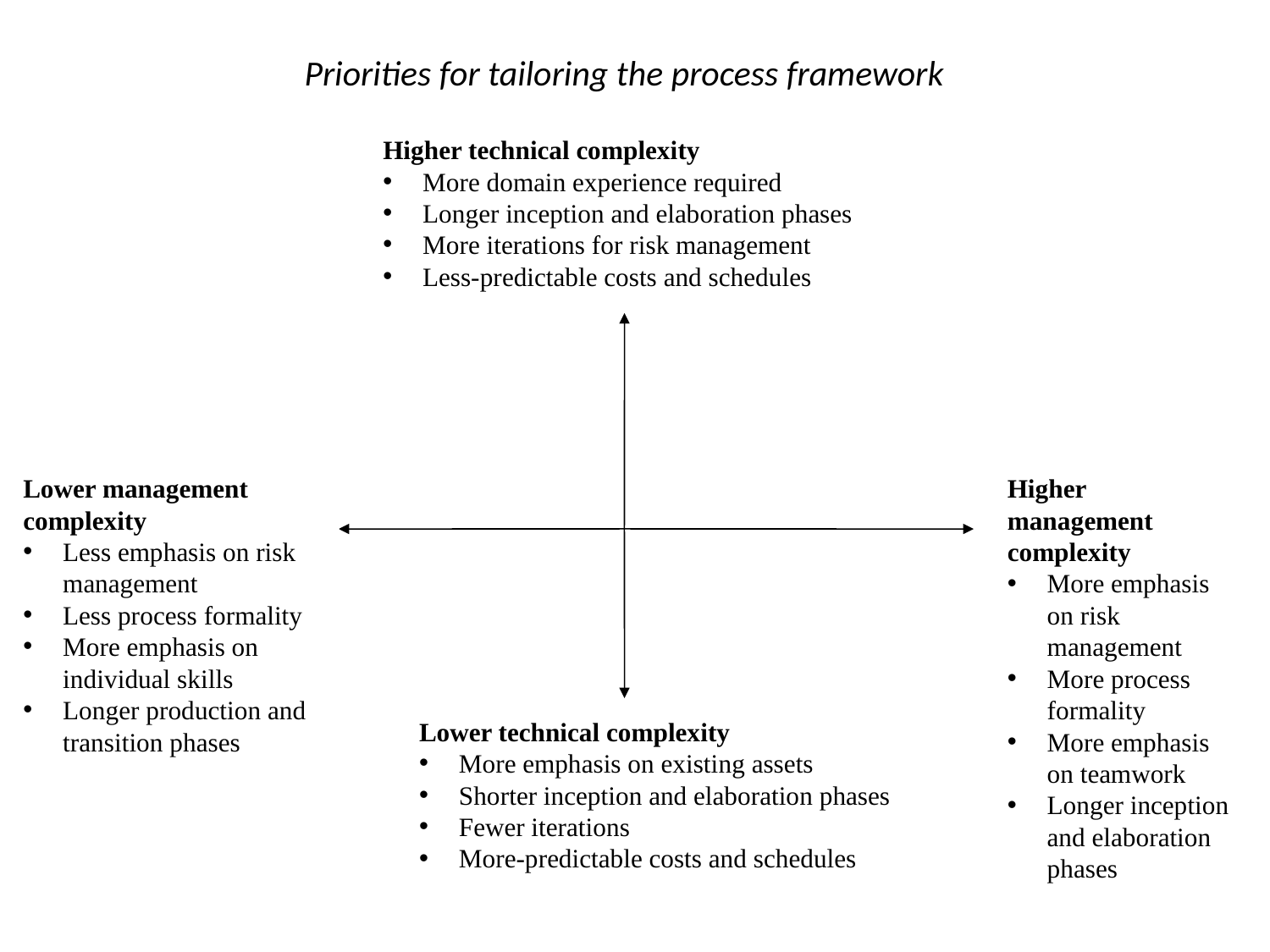

Priorities for tailoring the process framework
Higher technical complexity
More domain experience required
Longer inception and elaboration phases
More iterations for risk management
Less-predictable costs and schedules

Lower management complexity
Less emphasis on risk management
Less process formality
More emphasis on individual skills
Longer production and transition phases
Higher management complexity
More emphasis on risk management
More process formality
More emphasis on teamwork
Longer inception and elaboration phases

Lower technical complexity
More emphasis on existing assets
Shorter inception and elaboration phases
Fewer iterations
More-predictable costs and schedules